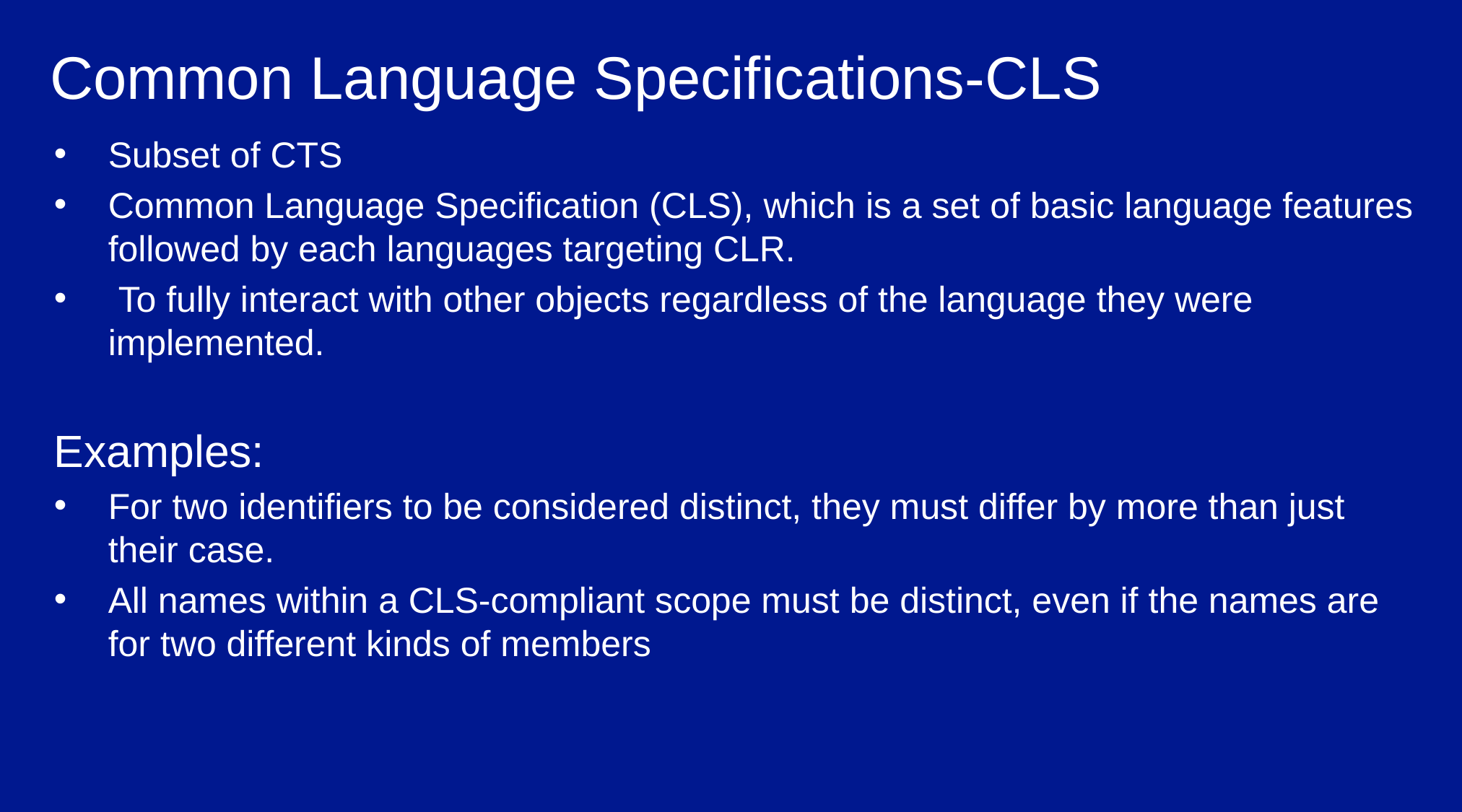

# Common Language Specifications-CLS
Subset of CTS
Common Language Specification (CLS), which is a set of basic language features followed by each languages targeting CLR.
 To fully interact with other objects regardless of the language they were implemented.

Examples:
For two identifiers to be considered distinct, they must differ by more than just their case.
All names within a CLS-compliant scope must be distinct, even if the names are for two different kinds of members